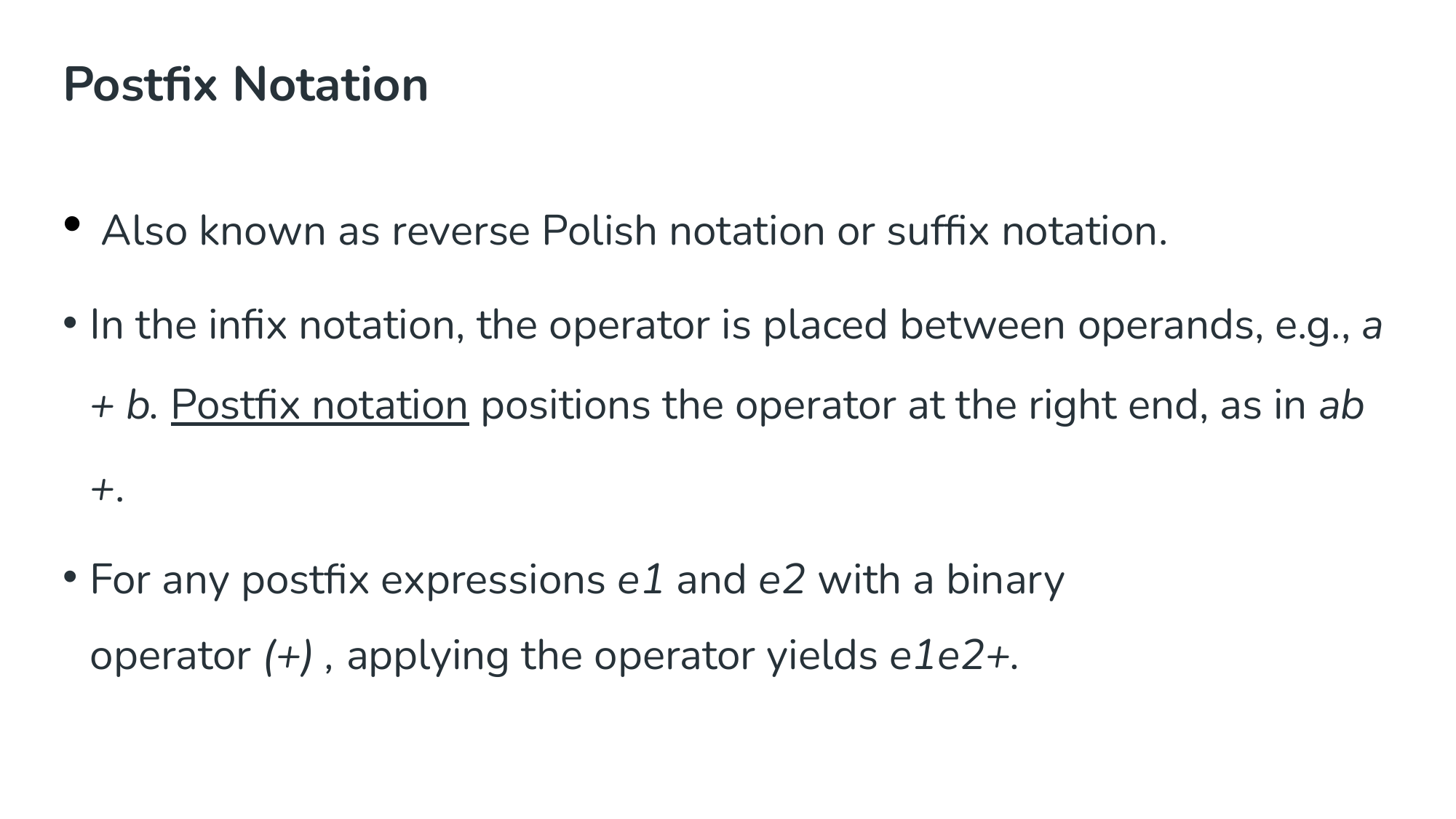

# Postfix Notation
 Also known as reverse Polish notation or suffix notation.
In the infix notation, the operator is placed between operands, e.g., a + b. Postfix notation positions the operator at the right end, as in ab +.
For any postfix expressions e1 and e2 with a binary operator (+) , applying the operator yields e1e2+.